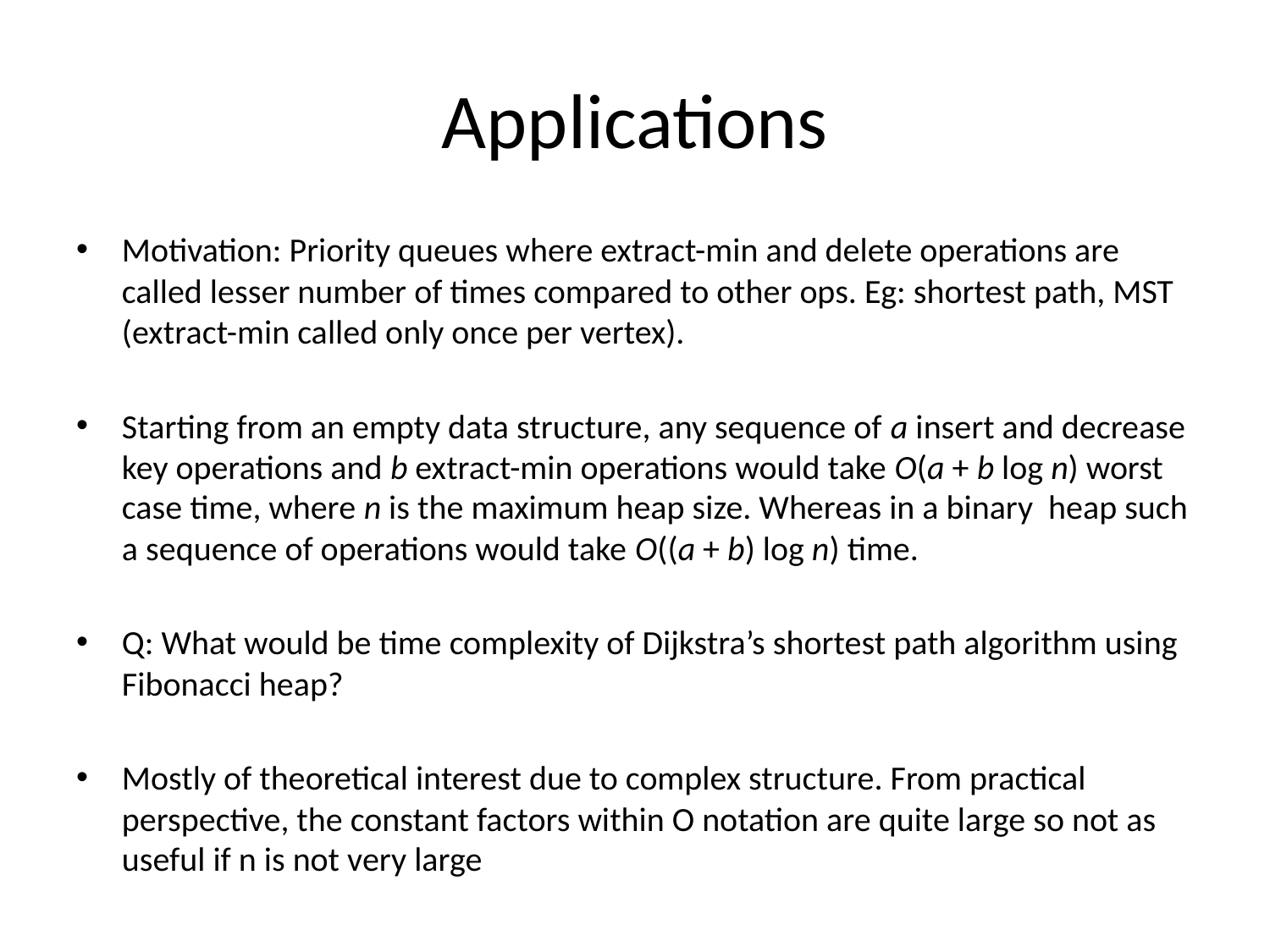

# Applications
Motivation: Priority queues where extract-min and delete operations are called lesser number of times compared to other ops. Eg: shortest path, MST (extract-min called only once per vertex).

Starting from an empty data structure, any sequence of a insert and decrease key operations and b extract-min operations would take O(a + b log n) worst case time, where n is the maximum heap size. Whereas in a binary  heap such a sequence of operations would take O((a + b) log n) time.

Q: What would be time complexity of Dijkstra’s shortest path algorithm using Fibonacci heap?

Mostly of theoretical interest due to complex structure. From practical perspective, the constant factors within O notation are quite large so not as useful if n is not very large